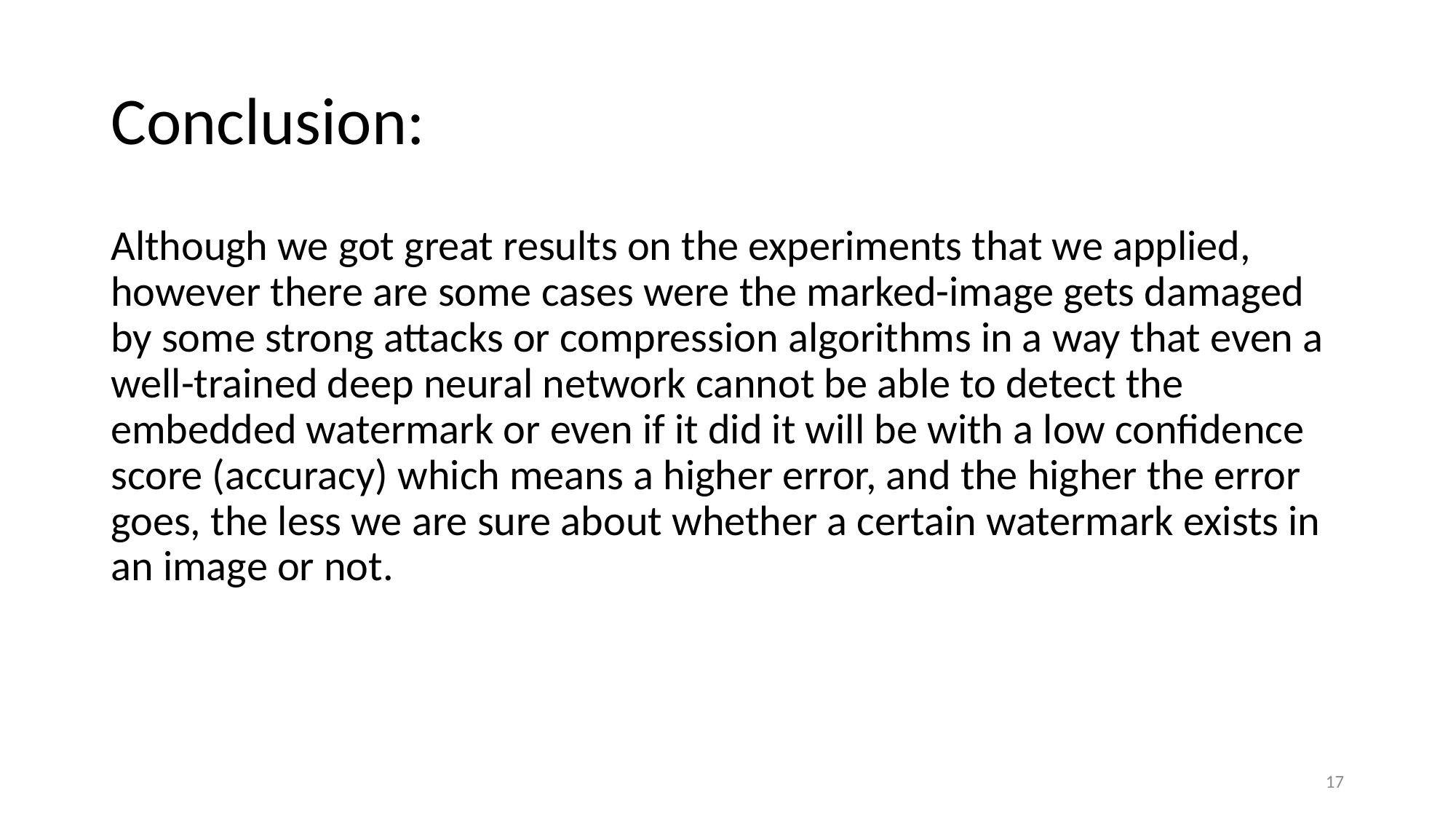

# Conclusion:
Although we got great results on the experiments that we applied, however there are some cases were the marked-image gets damaged by some strong attacks or compression algorithms in a way that even a well-trained deep neural network cannot be able to detect the embedded watermark or even if it did it will be with a low confidence score (accuracy) which means a higher error, and the higher the error goes, the less we are sure about whether a certain watermark exists in an image or not.
17